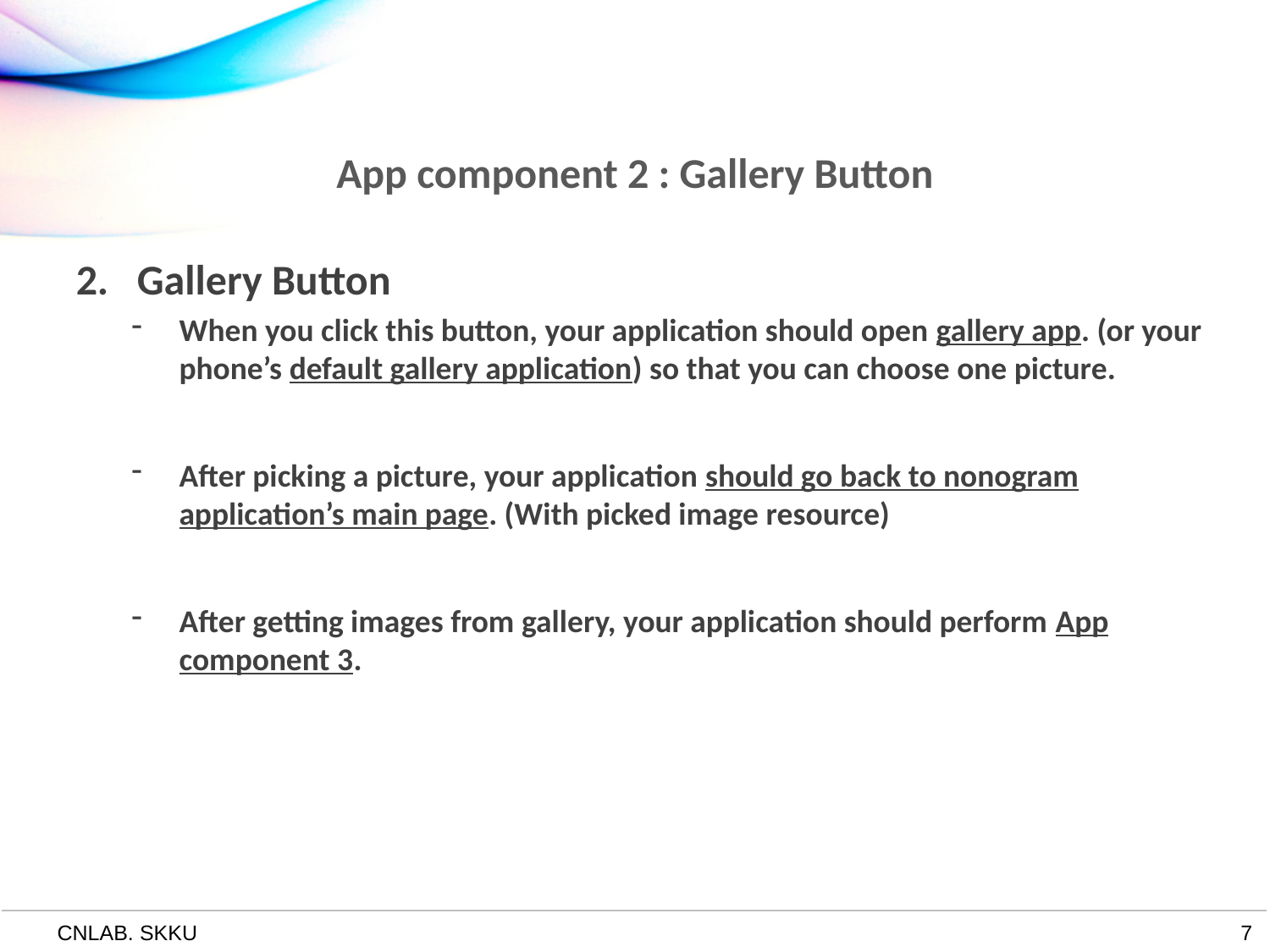

# App component 2 : Gallery Button
2.   Gallery Button
When you click this button, your application should open gallery app. (or your phone’s default gallery application) so that you can choose one picture.

After picking a picture, your application should go back to nonogram application’s main page. (With picked image resource)

After getting images from gallery, your application should perform App component 3.

7